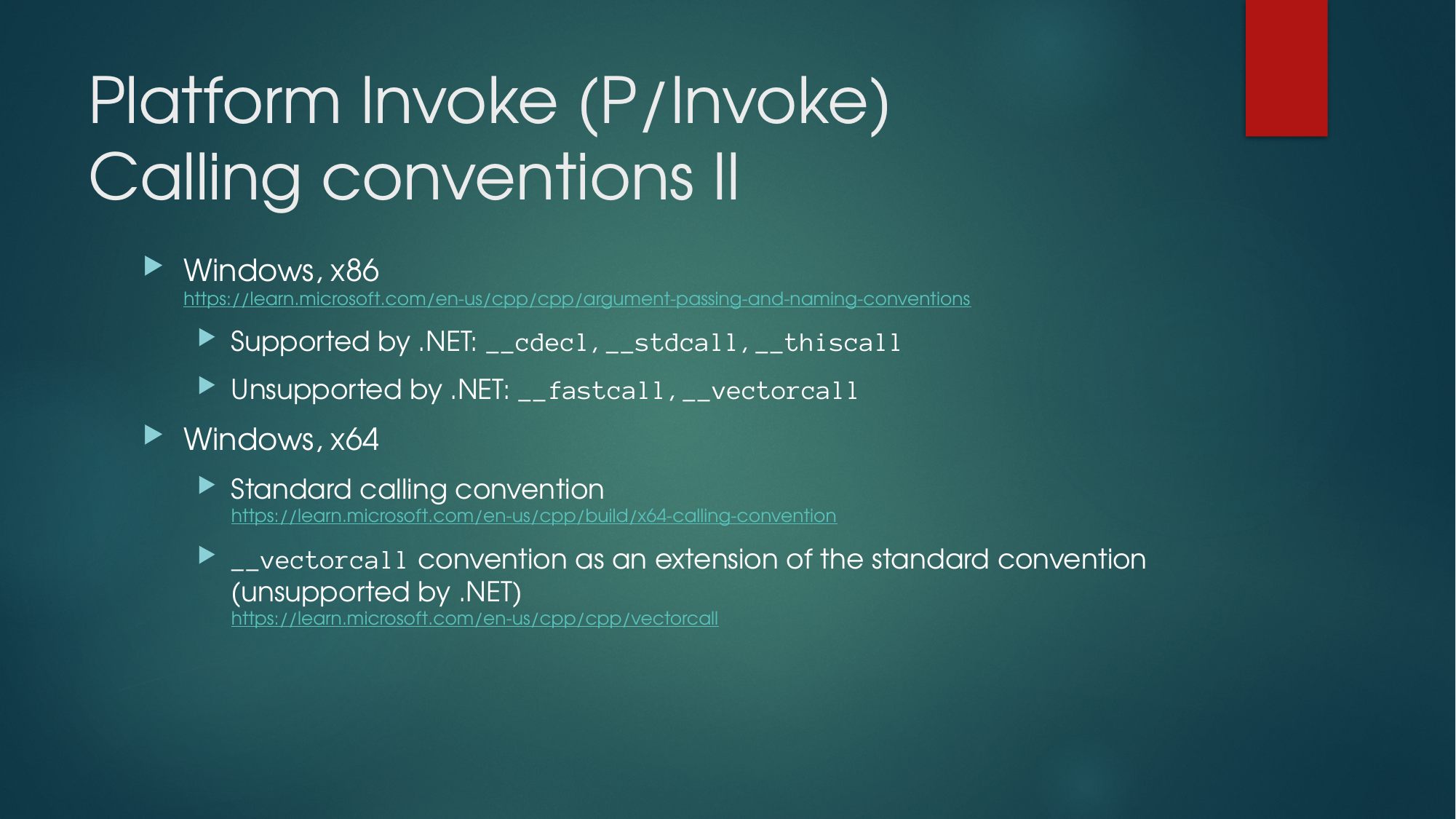

# Platform Invoke (P/Invoke) Calling conventions II
Windows, x86
https://learn.microsoft.com/en-us/cpp/cpp/argument-passing-and-naming-conventions
Supported by .NET: __cdecl, __stdcall, __thiscall
Unsupported by .NET: __fastcall, __vectorcall
Windows, x64
Standard calling convention
https://learn.microsoft.com/en-us/cpp/build/x64-calling-convention
__vectorcall convention as an extension of the standard convention (unsupported by .NET)
https://learn.microsoft.com/en-us/cpp/cpp/vectorcall